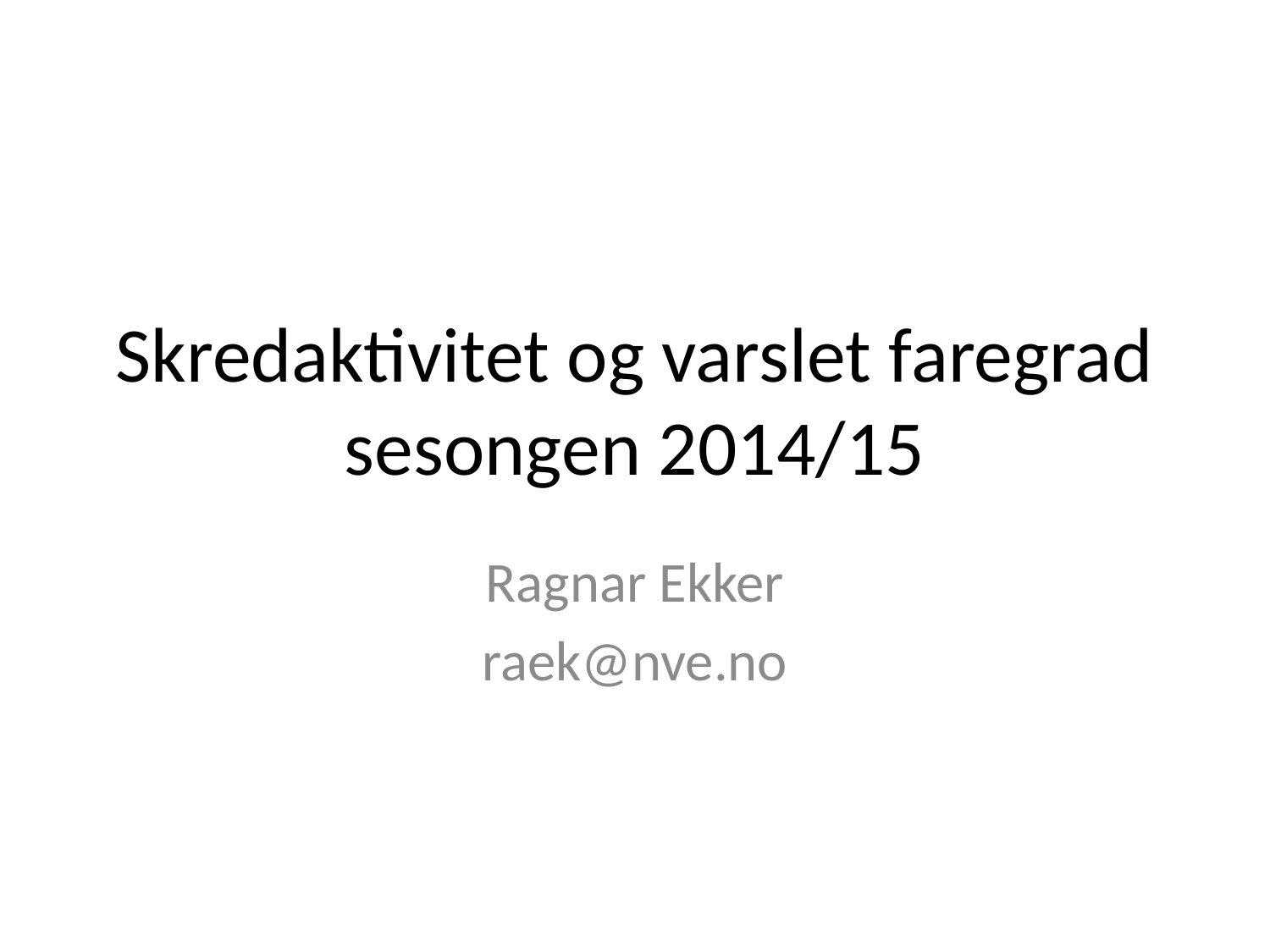

# Skredaktivitet og varslet faregrad sesongen 2014/15
Ragnar Ekker
raek@nve.no